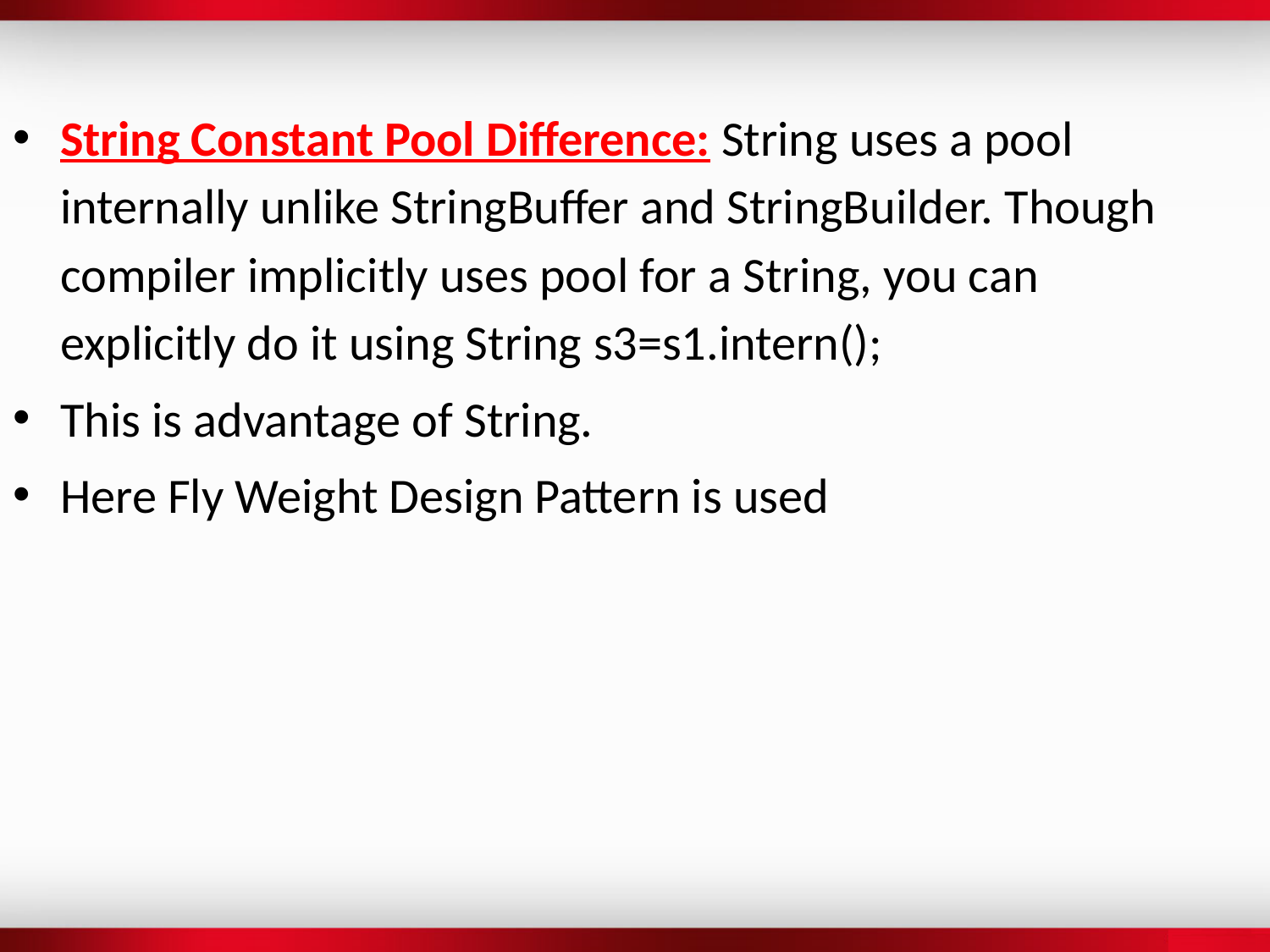

String Constant Pool Difference: String uses a pool internally unlike StringBuffer and StringBuilder. Though compiler implicitly uses pool for a String, you can explicitly do it using String s3=s1.intern();
This is advantage of String.
Here Fly Weight Design Pattern is used